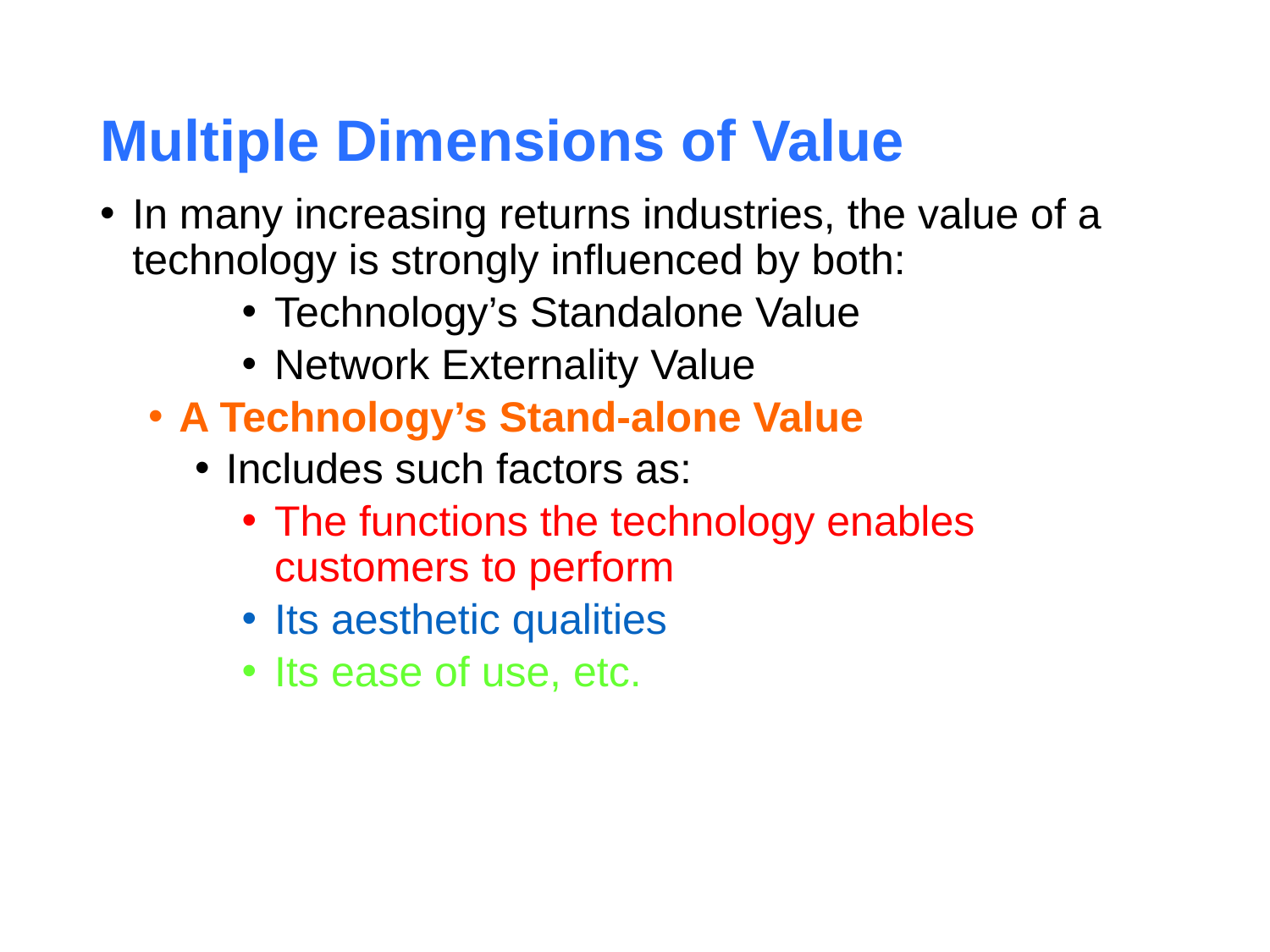

Multiple Dimensions of Value
In many increasing returns industries, the value of a technology is strongly influenced by both:
Technology’s Standalone Value
Network Externality Value
A Technology’s Stand-alone Value
Includes such factors as:
The functions the technology enables customers to perform
Its aesthetic qualities
Its ease of use, etc.